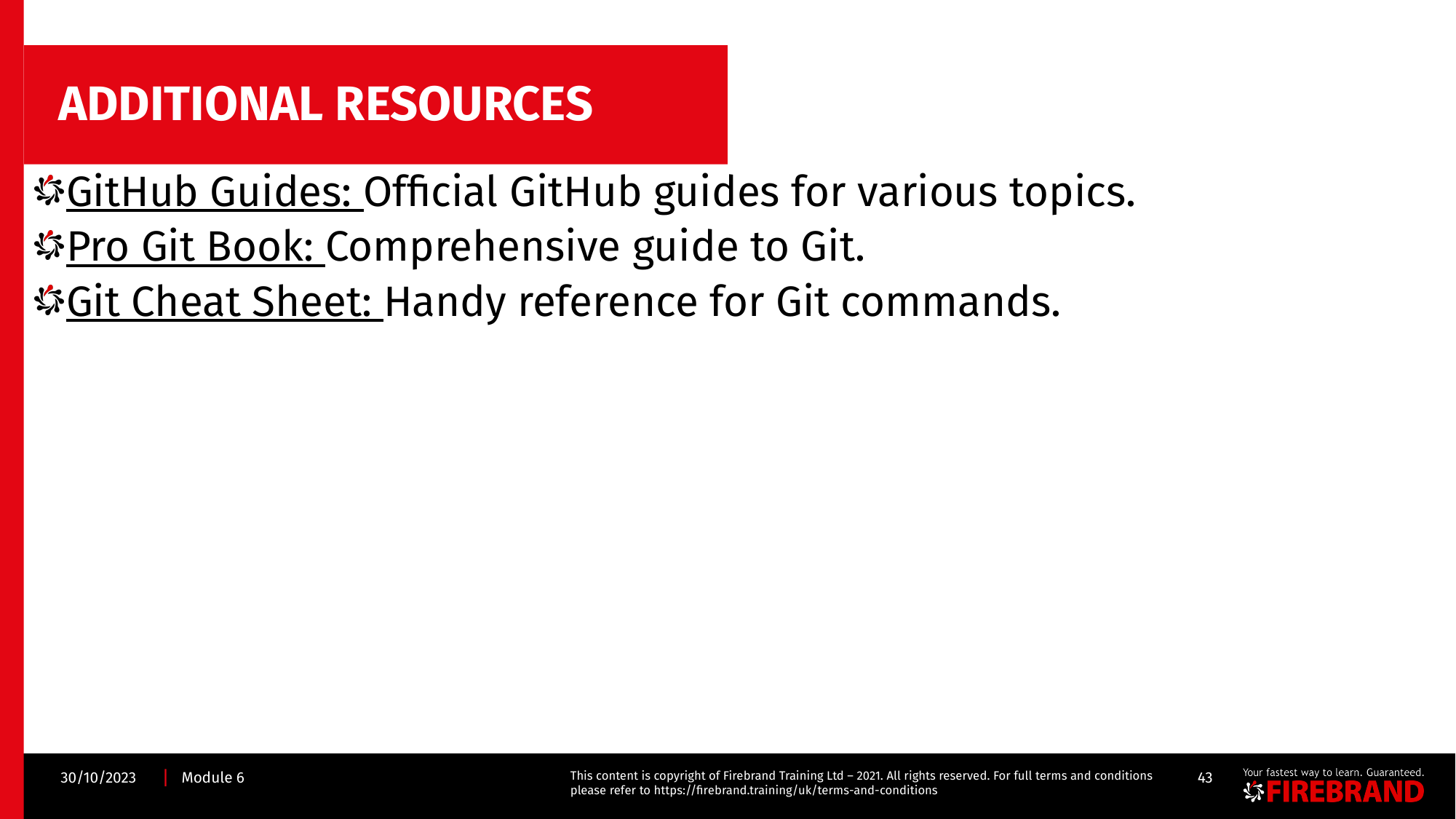

# Additional Resources
GitHub Guides: Official GitHub guides for various topics.
Pro Git Book: Comprehensive guide to Git.
Git Cheat Sheet: Handy reference for Git commands.
30/10/2023
Module 6
43